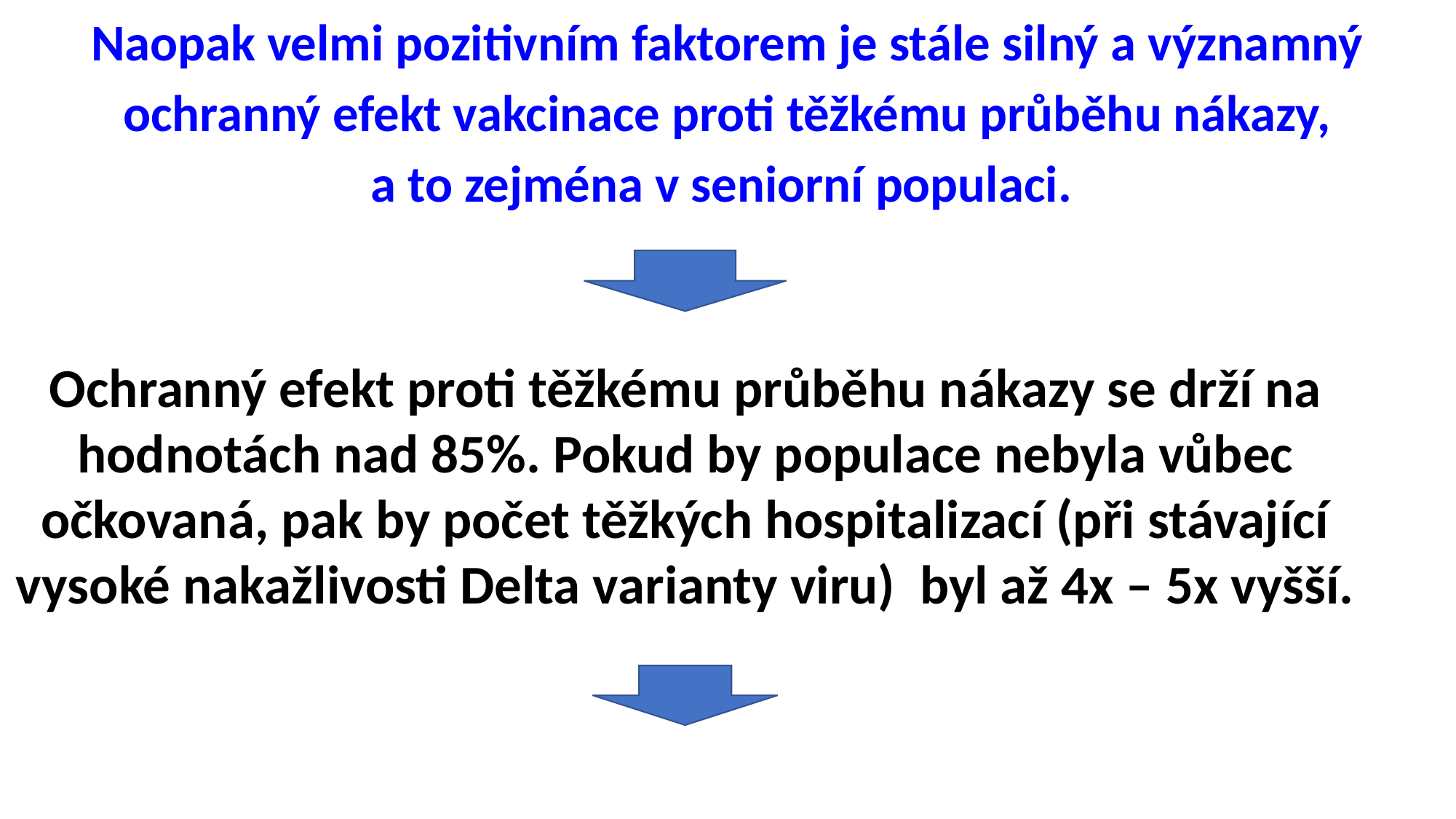

Naopak velmi pozitivním faktorem je stále silný a významný
 ochranný efekt vakcinace proti těžkému průběhu nákazy,
a to zejména v seniorní populaci.

Ochranný efekt proti těžkému průběhu nákazy se drží na hodnotách nad 85%. Pokud by populace nebyla vůbec očkovaná, pak by počet těžkých hospitalizací (při stávající vysoké nakažlivosti Delta varianty viru)  byl až 4x – 5x vyšší.